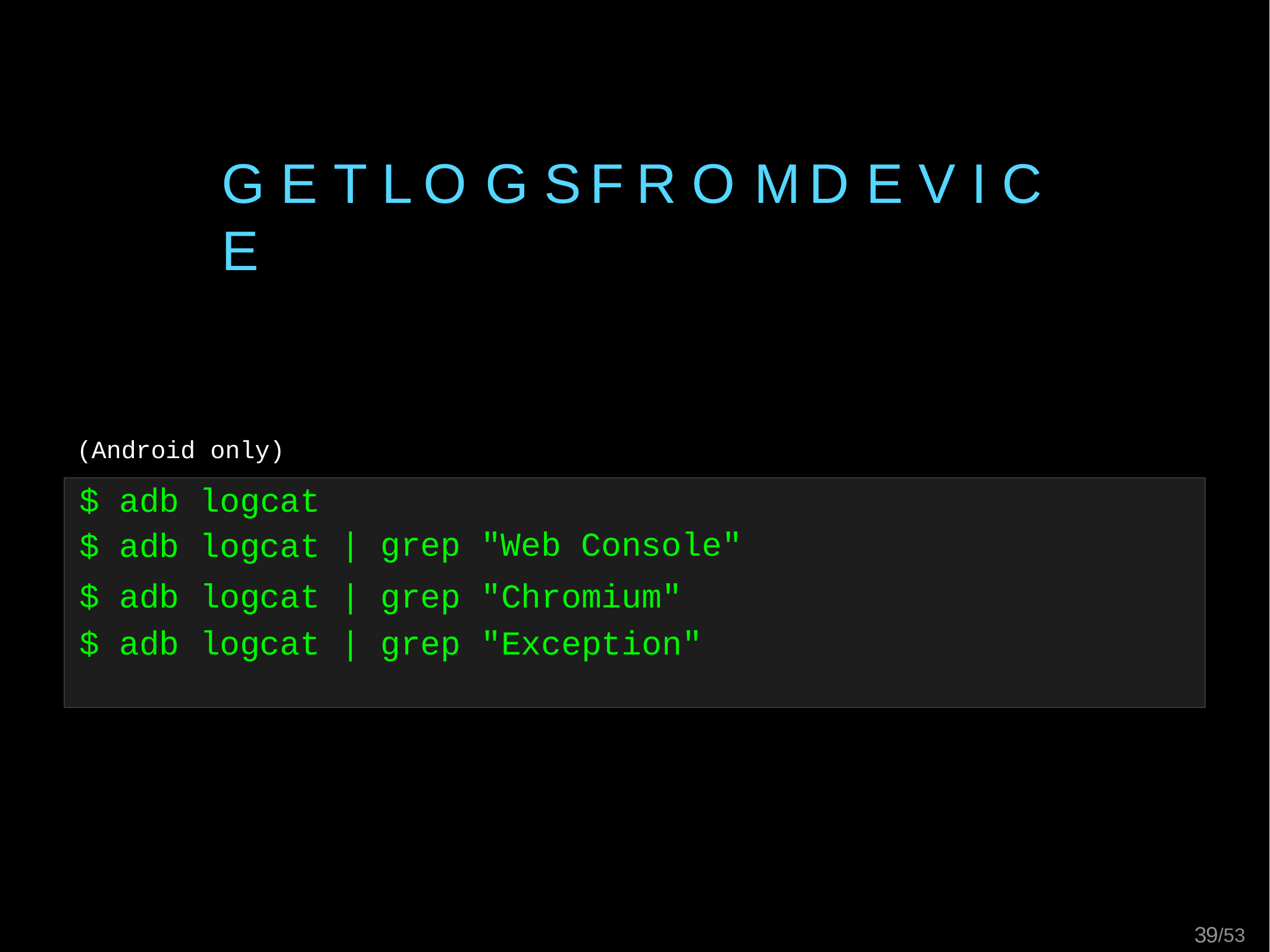

# G E T	L O G S	F R O M	D E V I C E
(Android only)

| $ adb $ adb | logcat logcat | | | grep | "Web Console" |
| --- | --- | --- | --- | --- |
| $ adb | logcat | | | grep | "Chromium" |
| $ adb | logcat | | | grep | "Exception" |
39/53